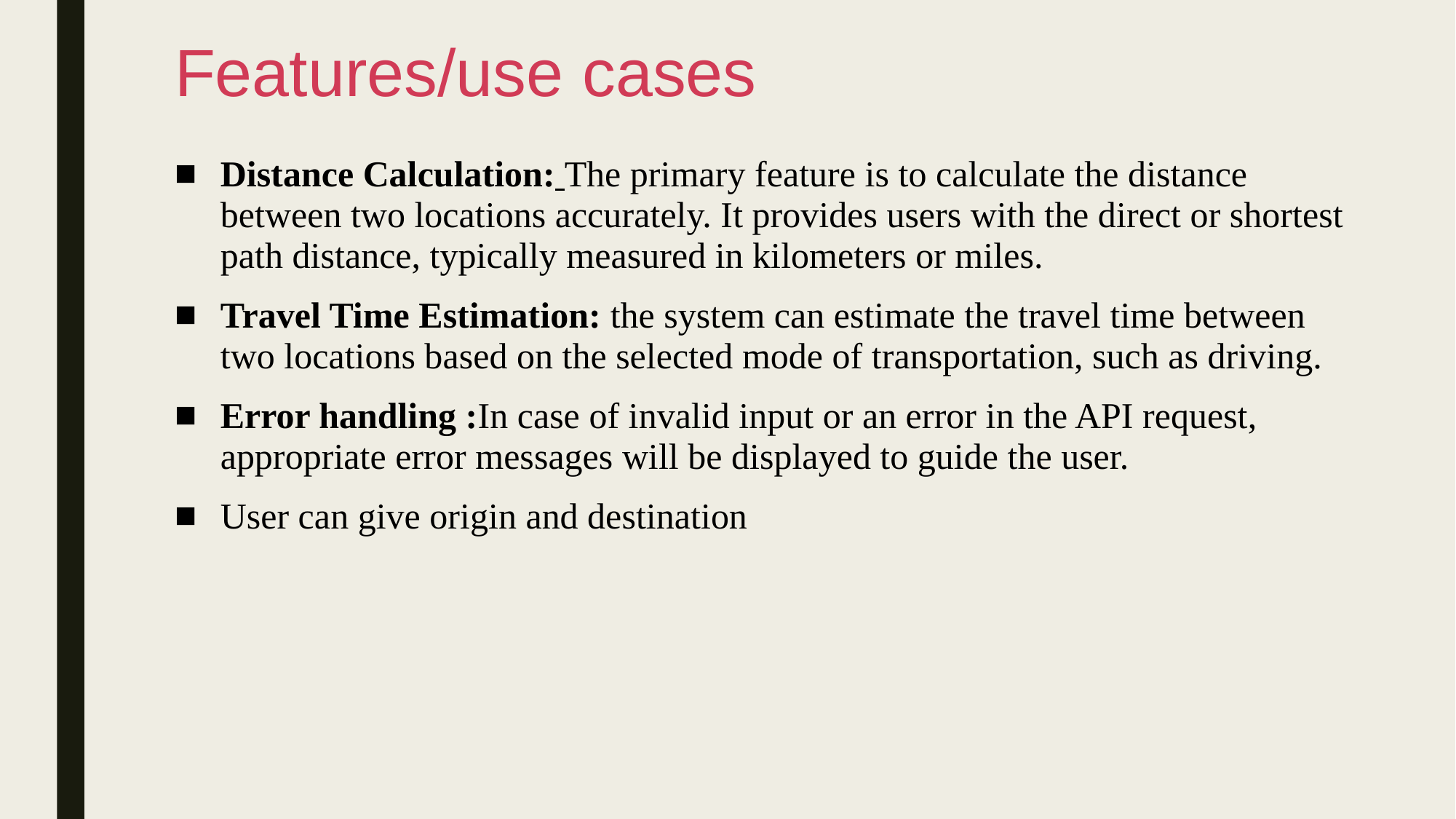

# Features/use cases
Distance Calculation: The primary feature is to calculate the distance between two locations accurately. It provides users with the direct or shortest path distance, typically measured in kilometers or miles.
Travel Time Estimation: the system can estimate the travel time between two locations based on the selected mode of transportation, such as driving.
Error handling :In case of invalid input or an error in the API request, appropriate error messages will be displayed to guide the user.​
User can give origin and destination